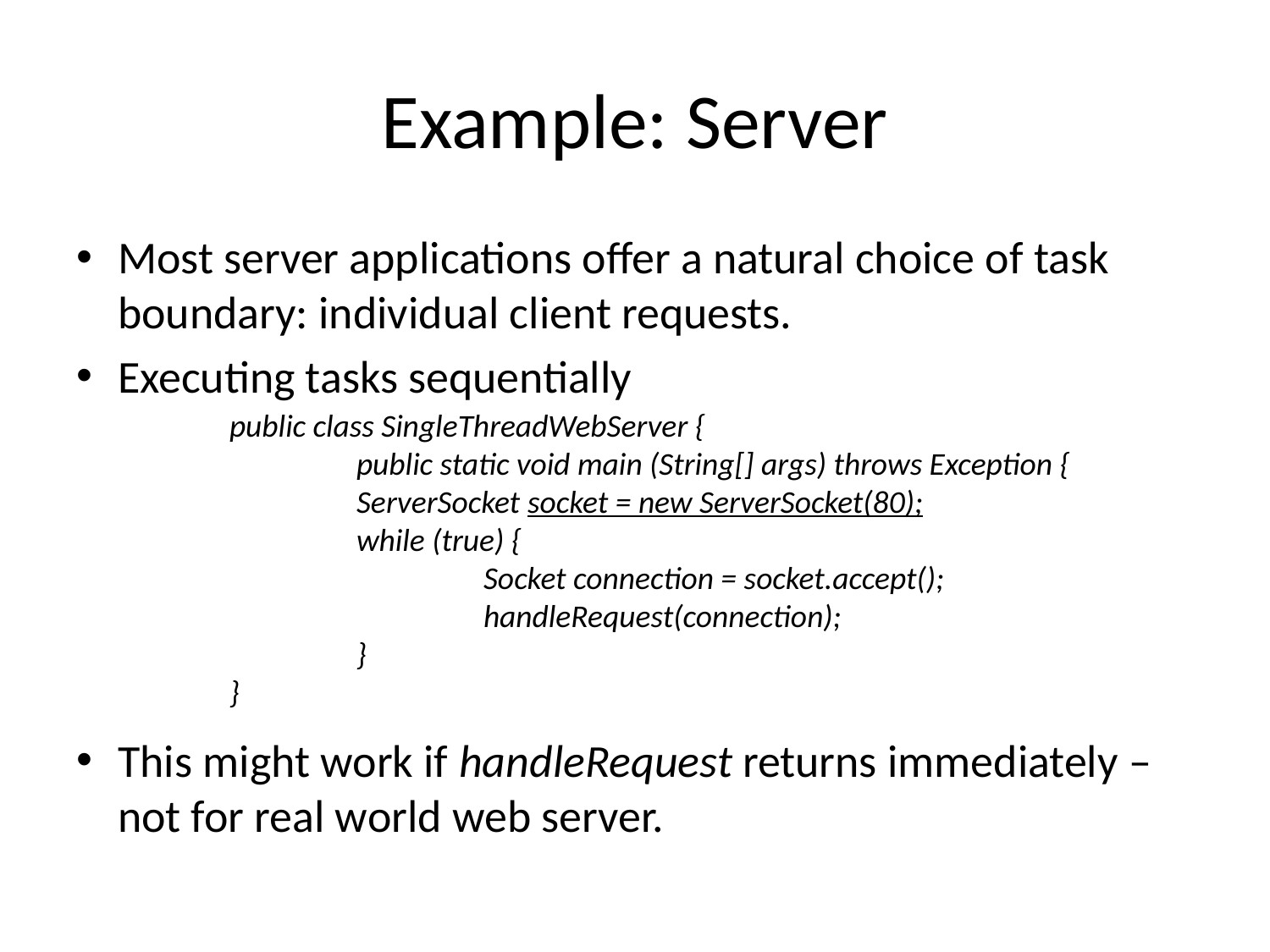

# Example: Server
Most server applications offer a natural choice of task boundary: individual client requests.
Executing tasks sequentially

This might work if handleRequest returns immediately – not for real world web server.
public class SingleThreadWebServer {
	public static void main (String[] args) throws Exception {
	ServerSocket socket = new ServerSocket(80);
	while (true) {
		Socket connection = socket.accept();
		handleRequest(connection);
	}
}